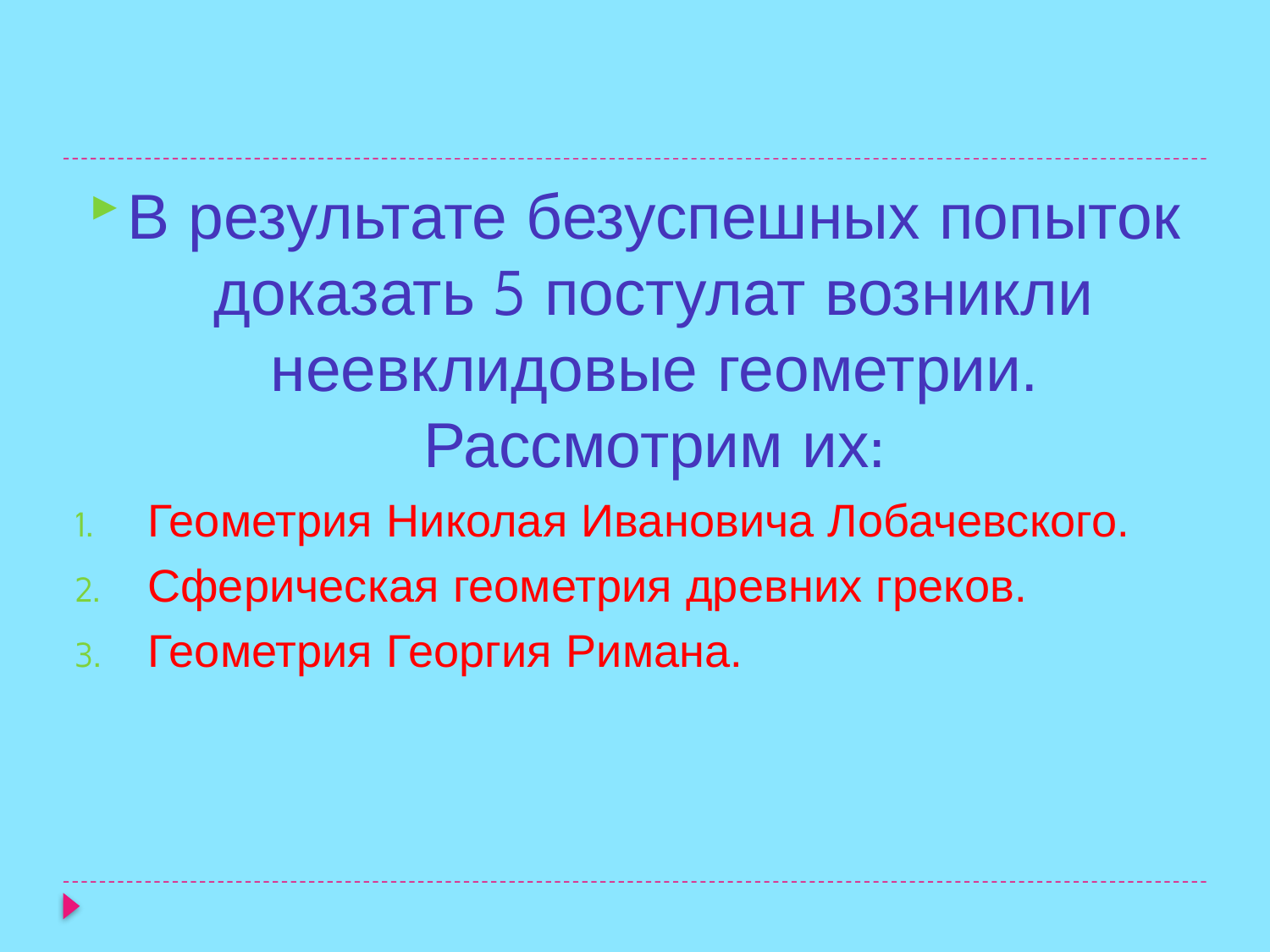

#
В результате безуспешных попыток доказать 5 постулат возникли неевклидовые геометрии. Рассмотрим их:
Геометрия Николая Ивановича Лобачевского.
Сферическая геометрия древних греков.
Геометрия Георгия Римана.